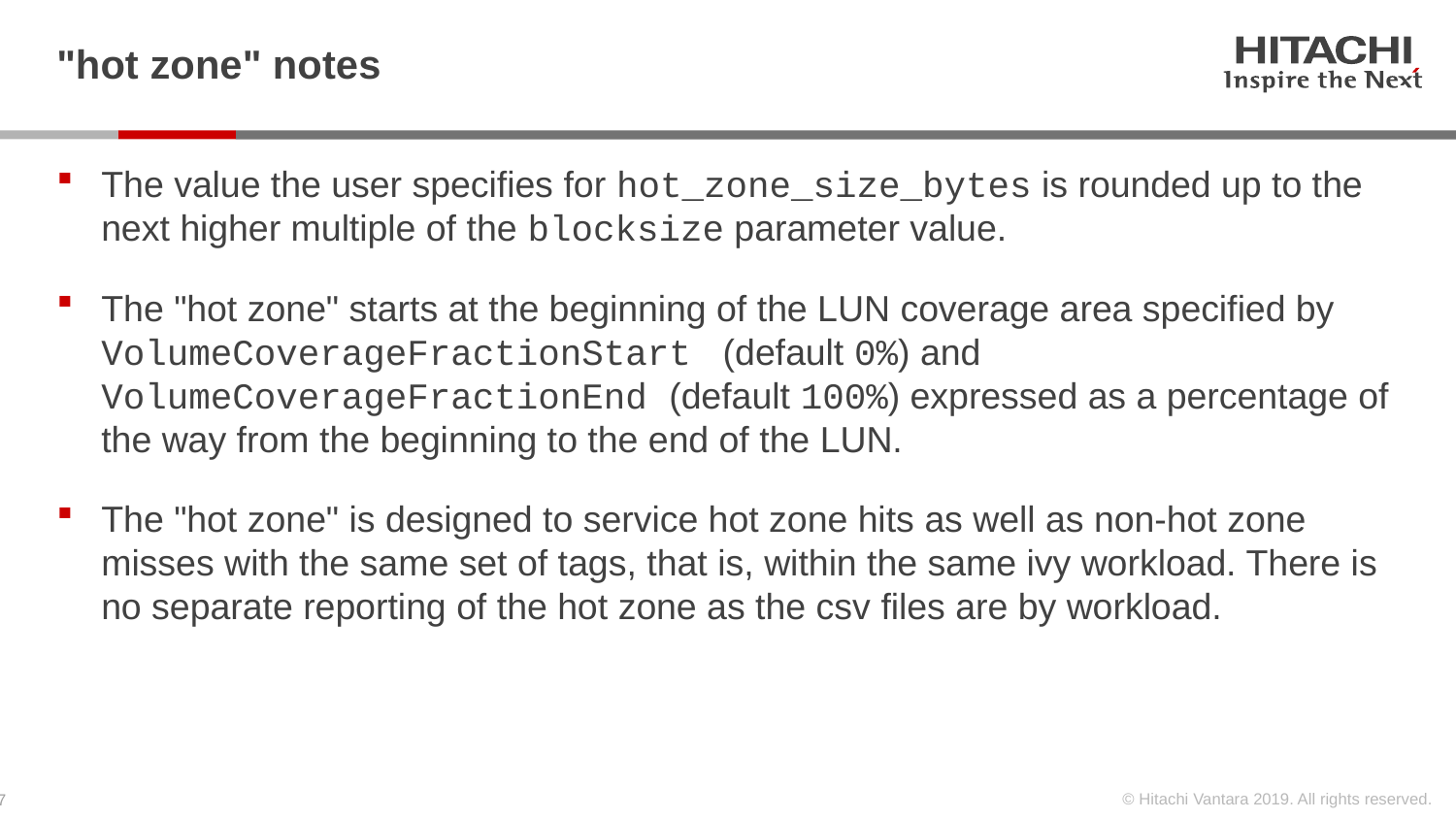

# "hot zone" notes
The value the user specifies for hot_zone_size_bytes is rounded up to the next higher multiple of the blocksize parameter value.
The "hot zone" starts at the beginning of the LUN coverage area specified by
VolumeCoverageFractionStart  (default 0%) and VolumeCoverageFractionEnd (default 100%) expressed as a percentage of the way from the beginning to the end of the LUN.
The "hot zone" is designed to service hot zone hits as well as non-hot zone misses with the same set of tags, that is, within the same ivy workload. There is no separate reporting of the hot zone as the csv files are by workload.